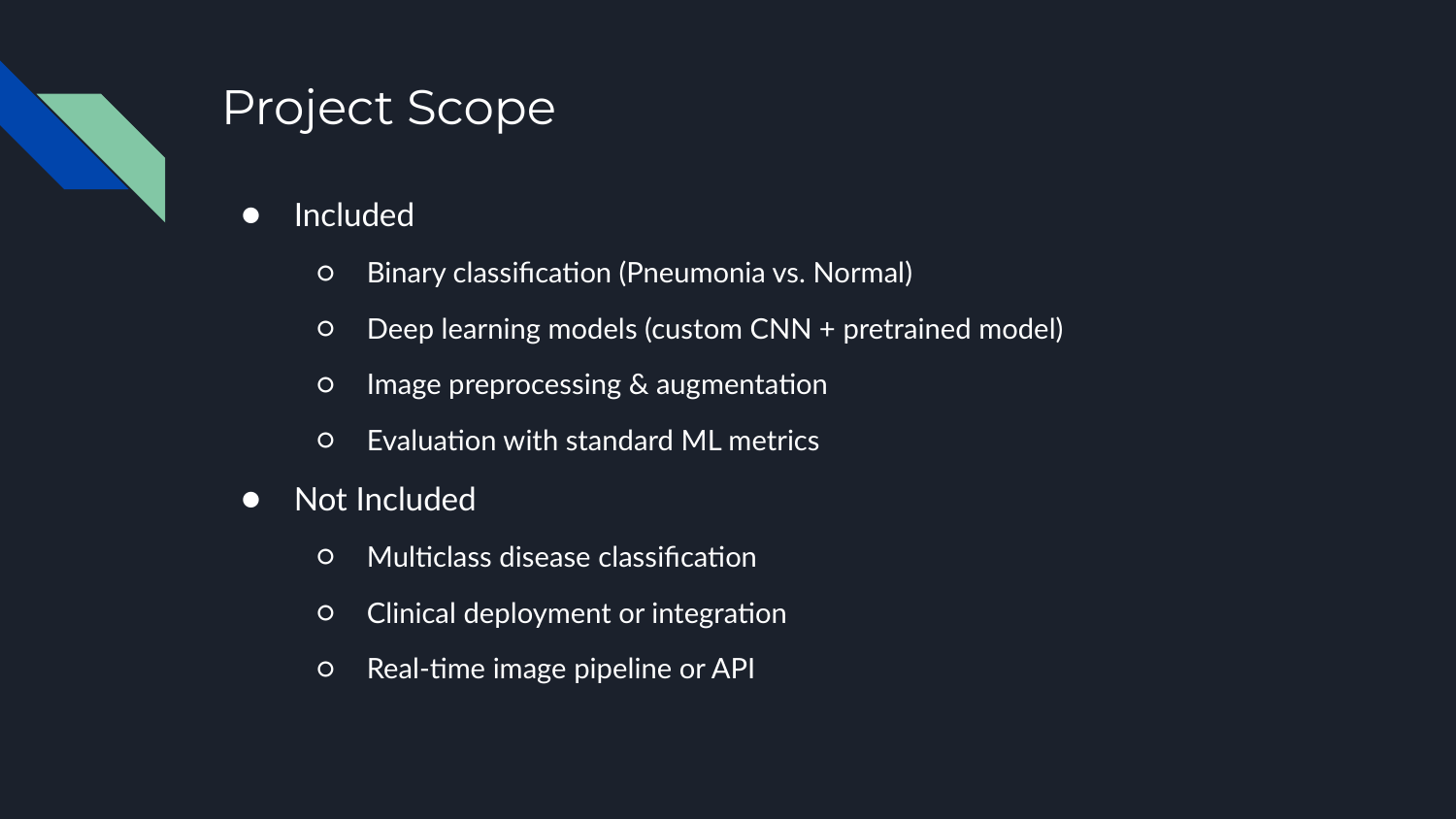

# Project Scope
Included
Binary classification (Pneumonia vs. Normal)
Deep learning models (custom CNN + pretrained model)
Image preprocessing & augmentation
Evaluation with standard ML metrics
Not Included
Multiclass disease classification
Clinical deployment or integration
Real-time image pipeline or API